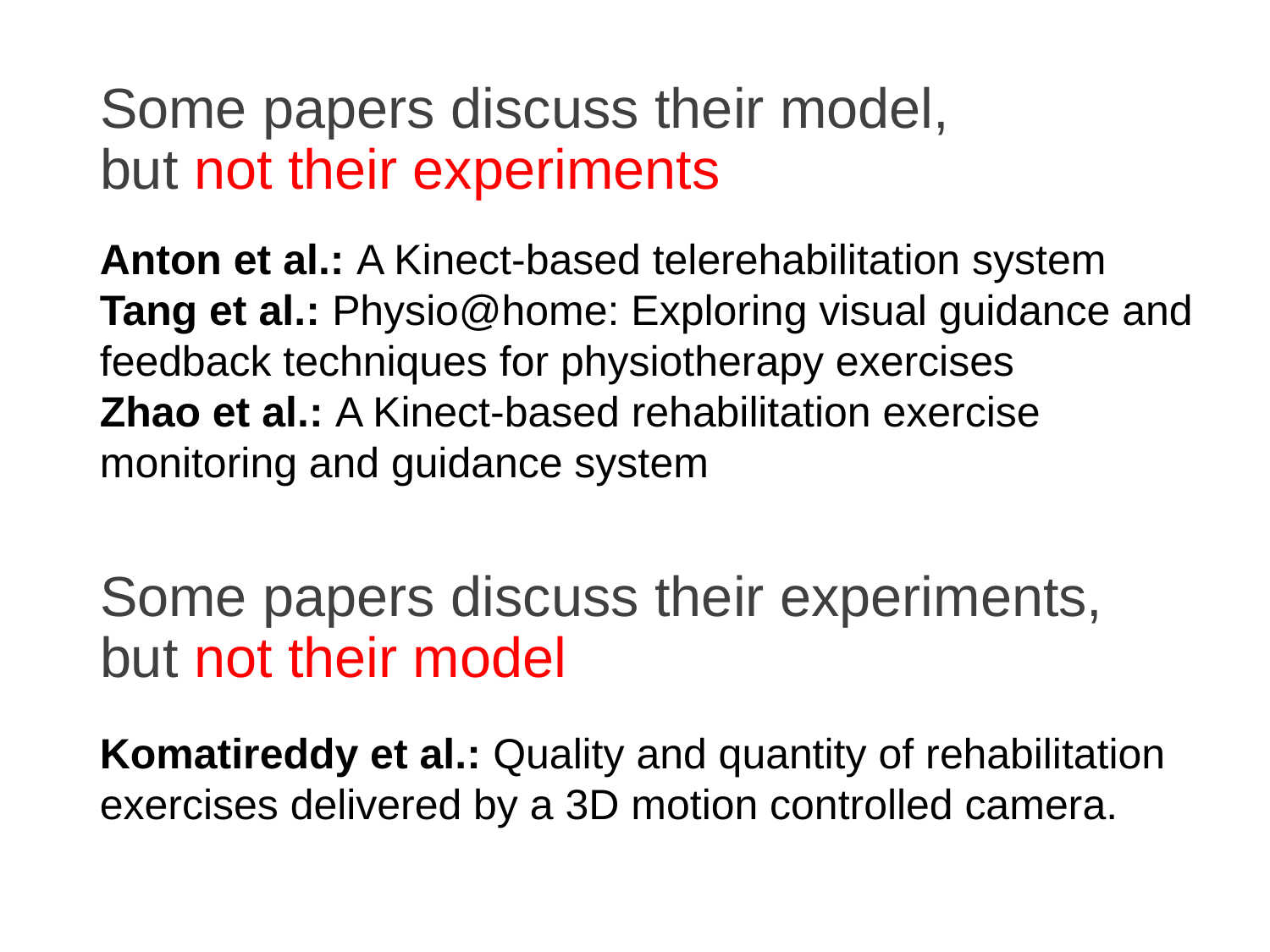

# Some papers discuss their model, but not their experiments
Anton et al.: A Kinect-based telerehabilitation system
Tang et al.: Physio@home: Exploring visual guidance and feedback techniques for physiotherapy exercises
Zhao et al.: A Kinect-based rehabilitation exercise monitoring and guidance system
Some papers discuss their experiments,
but not their model
Komatireddy et al.: Quality and quantity of rehabilitation exercises delivered by a 3D motion controlled camera.